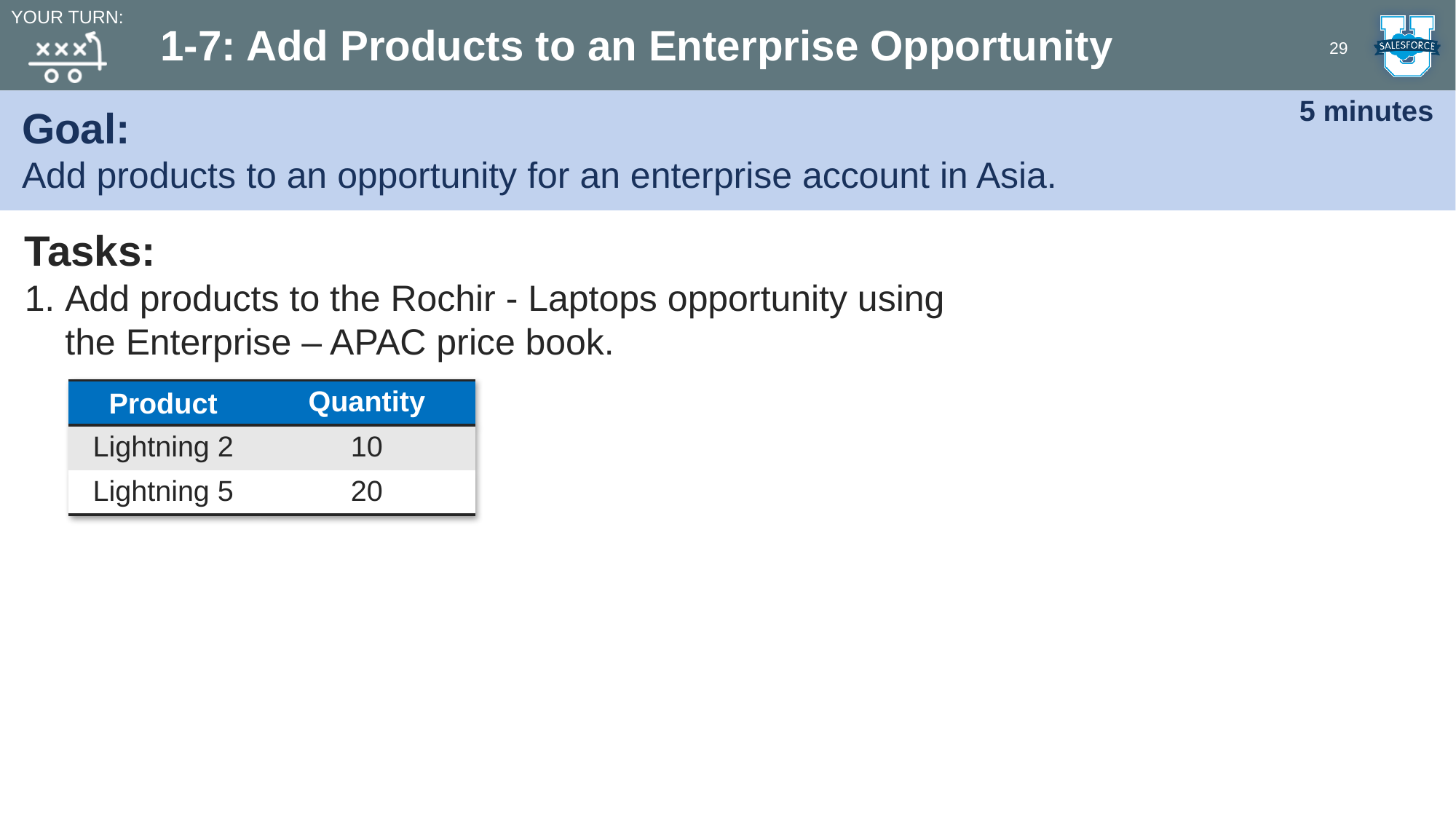

Your turn:
# 1-7: Add Products to an Enterprise Opportunity
29
Goal:
Add products to an opportunity for an enterprise account in Asia.
5 minutes
Tasks:
Add products to the Rochir - Laptops opportunity using the Enterprise – APAC price book.
| Product | Quantity |
| --- | --- |
| Lightning 2 | 10 |
| Lightning 5 | 20 |